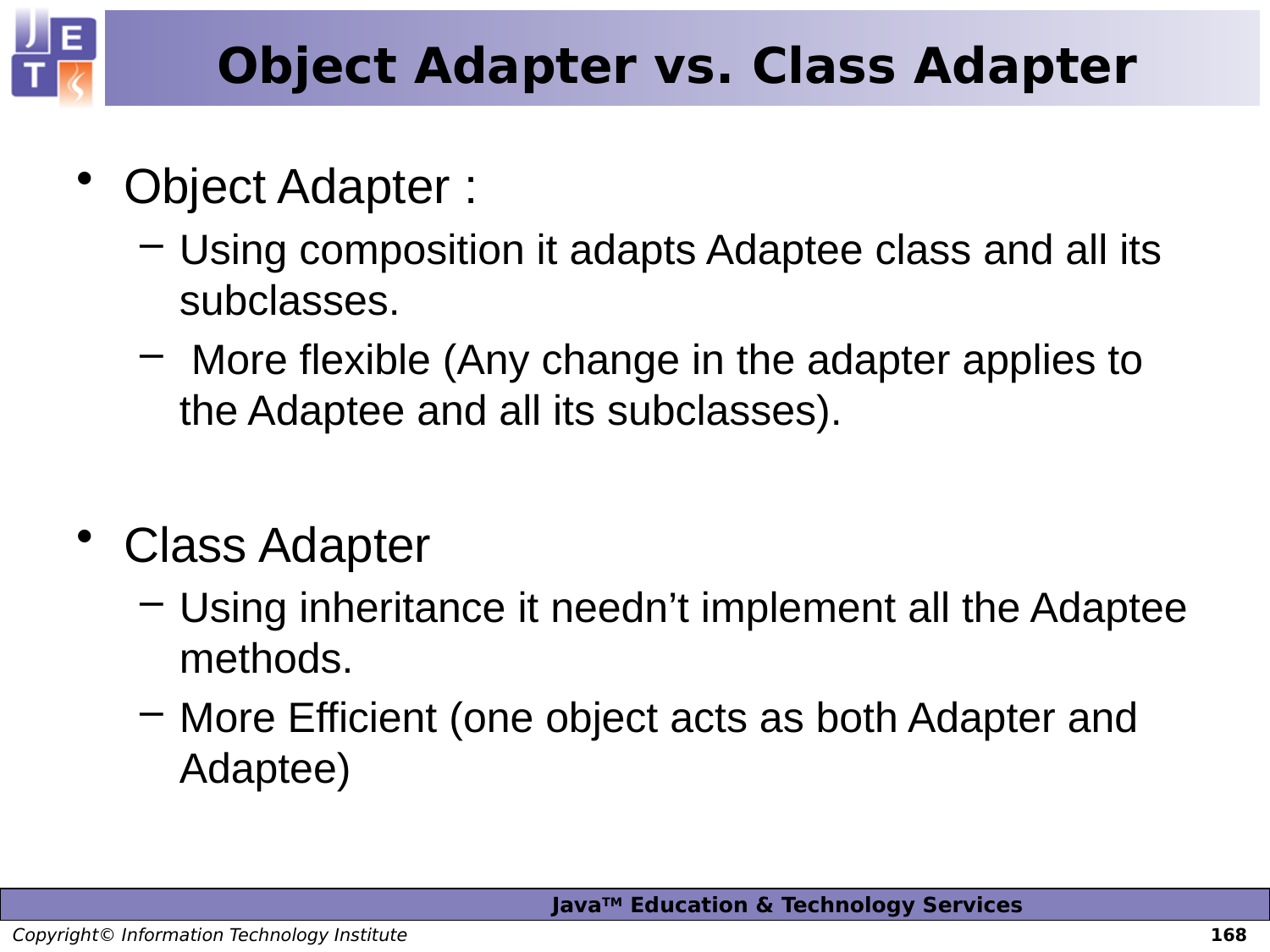

# Object Adapter vs. Class Adapter
Object Adapter :
Using composition it adapts Adaptee class and all its subclasses.
 More flexible (Any change in the adapter applies to the Adaptee and all its subclasses).

Class Adapter
Using inheritance it needn’t implement all the Adaptee methods.
More Efficient (one object acts as both Adapter and Adaptee)